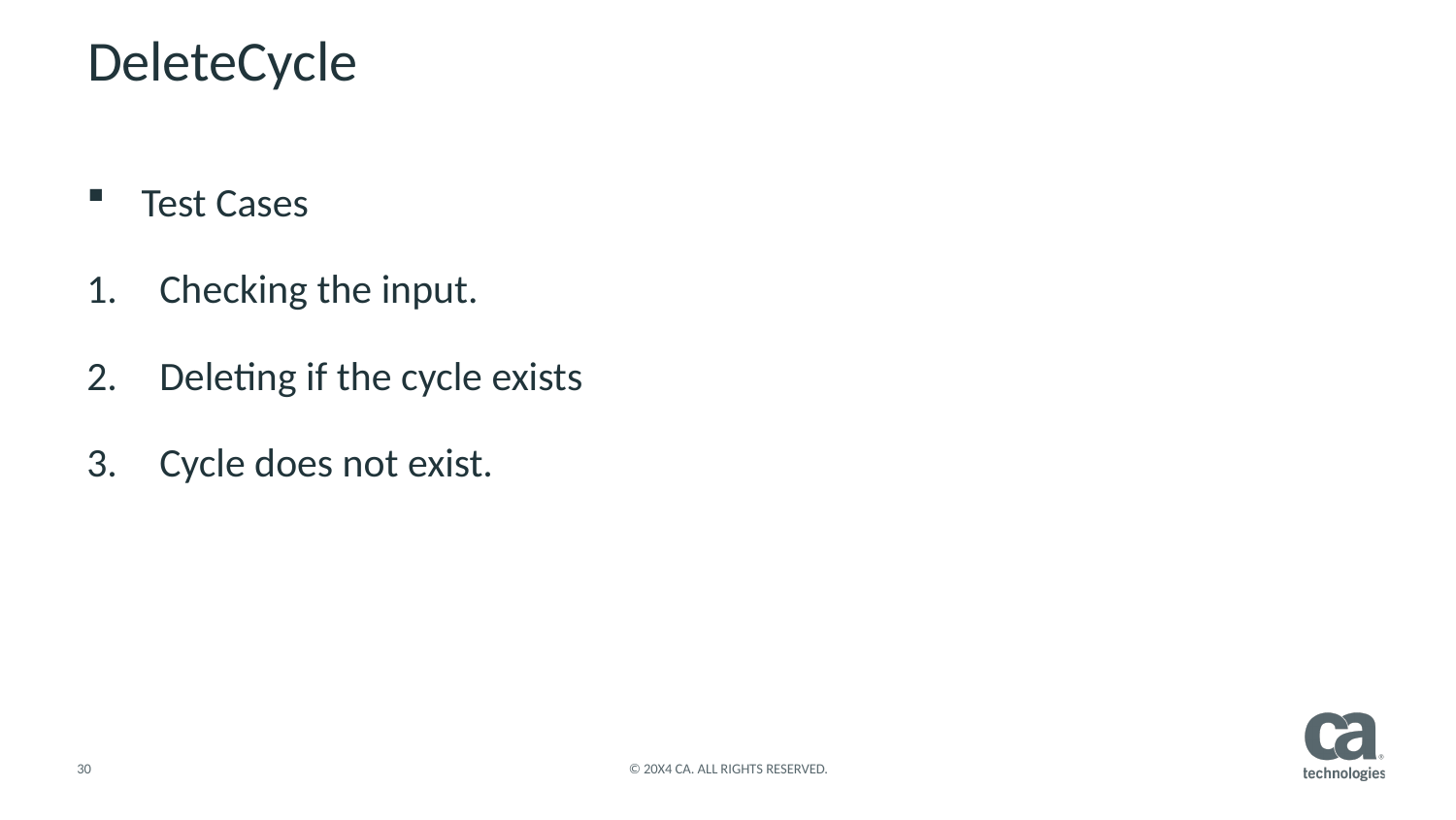

# DeleteCycle

Test Cases
Checking the input.
Deleting if the cycle exists
Cycle does not exist.